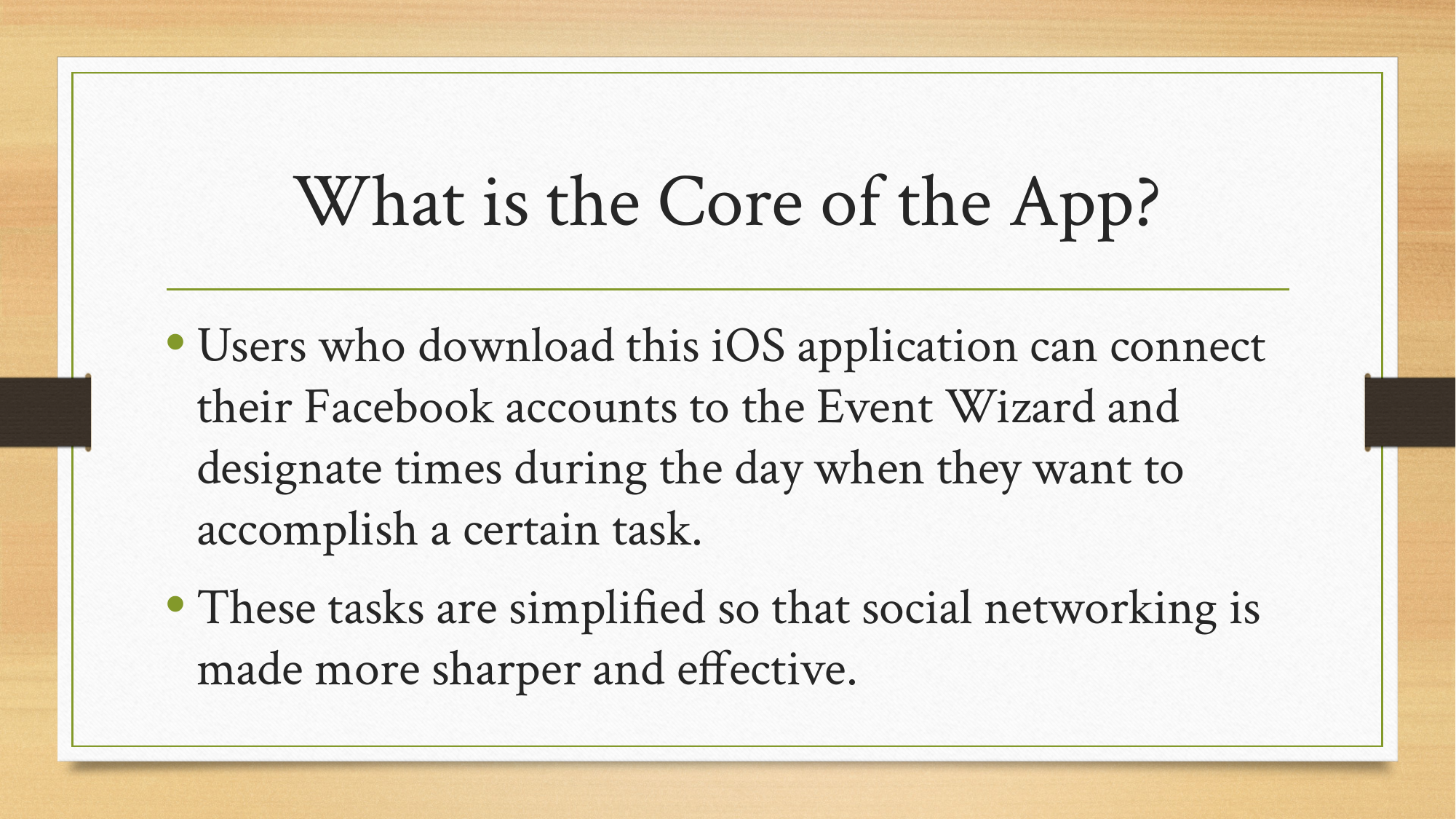

# What is the Core of the App?
Users who download this iOS application can connect their Facebook accounts to the Event Wizard and designate times during the day when they want to accomplish a certain task.
These tasks are simplified so that social networking is made more sharper and effective.